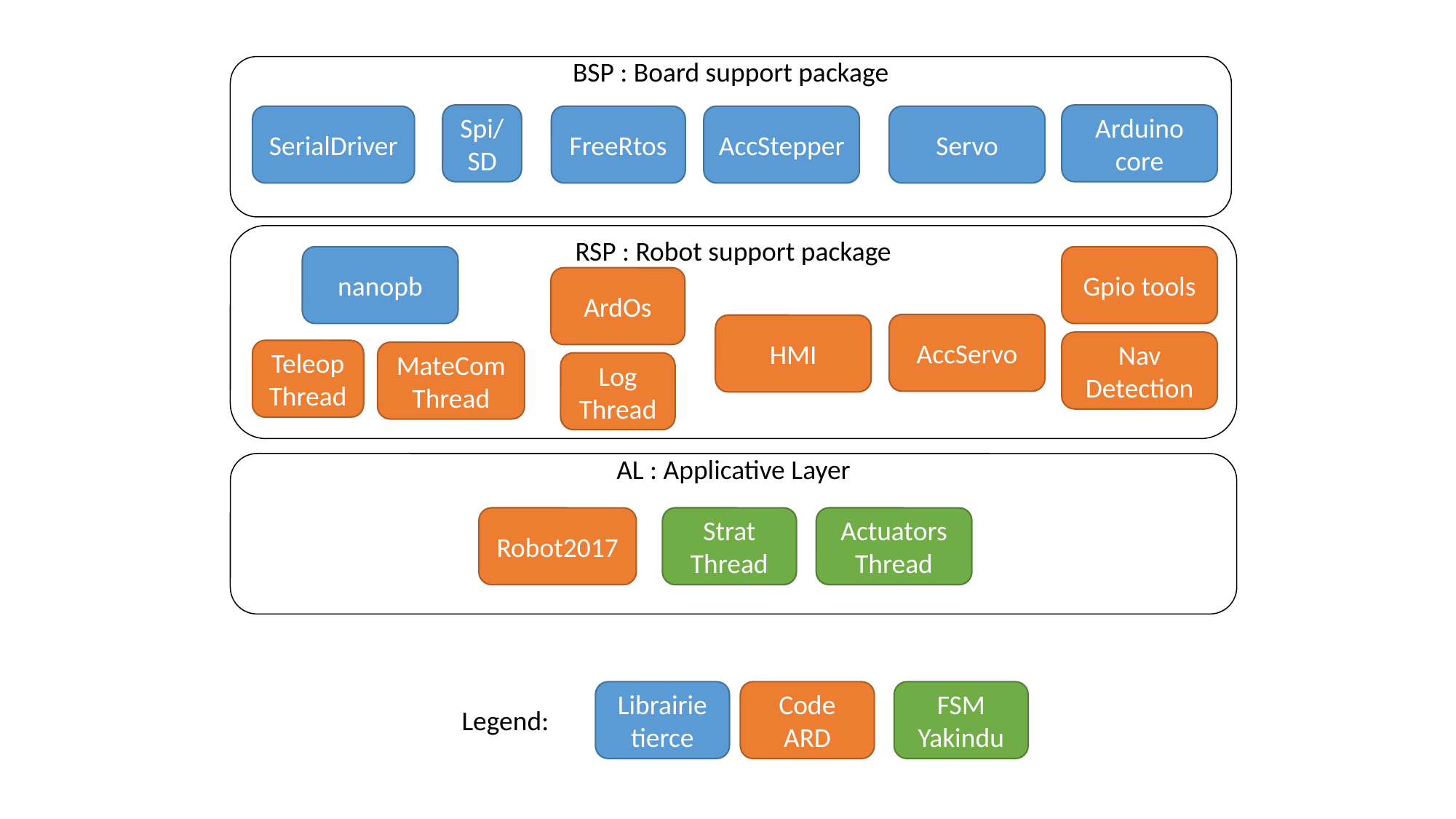

BSP : Board support package

Spi/SD
Arduino core
SerialDriver
FreeRtos
AccStepper
Servo
RSP : Robot support package

Gpio tools
nanopb
ArdOs
AccServo
HMI
Nav
Detection
Teleop
Thread
MateCom
Thread
Log
Thread
AL : Applicative Layer

Robot2017
Actuators
Thread
Strat
Thread
FSM
Yakindu
Code ARD
Librairie tierce
Legend: